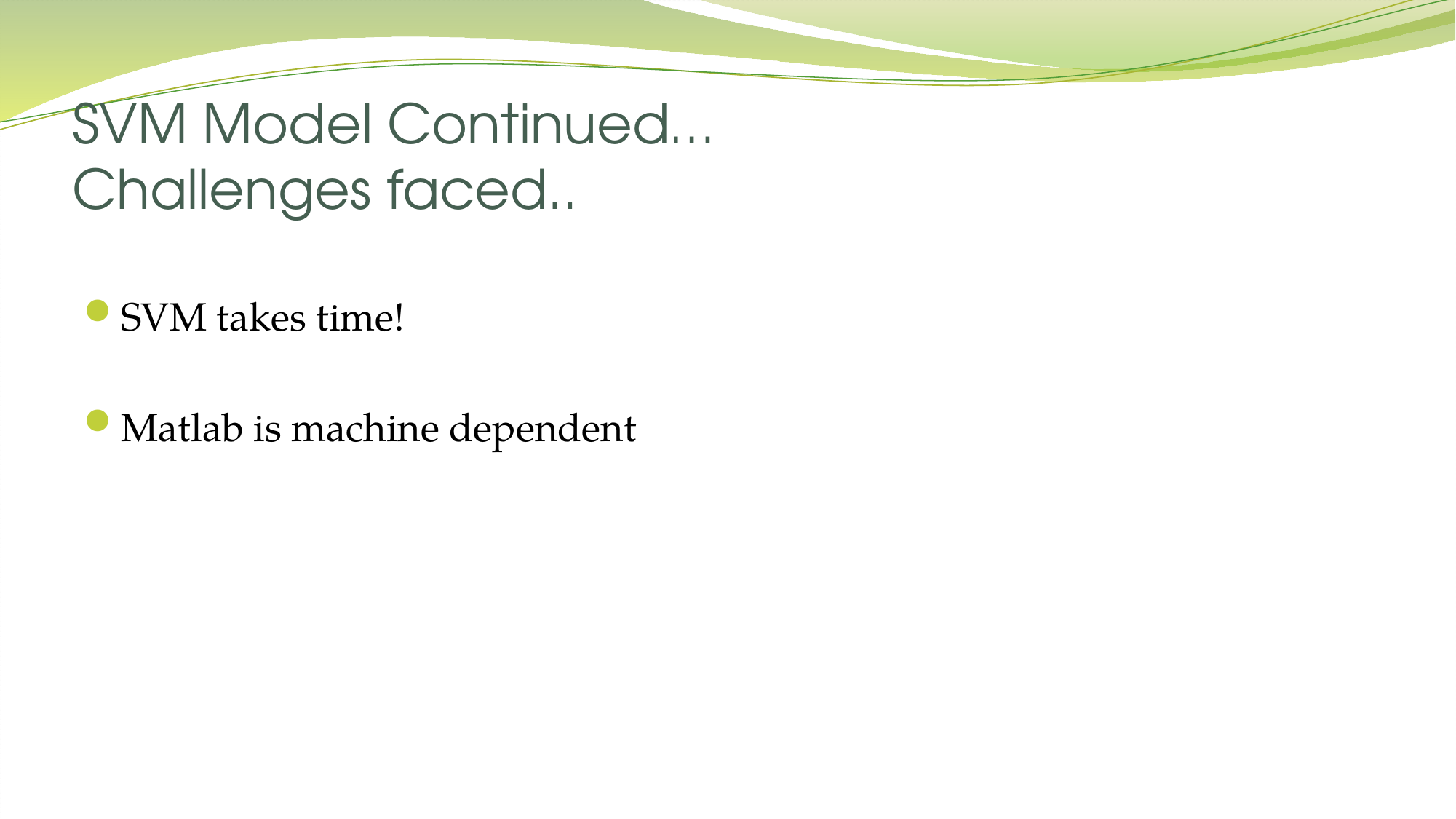

# SVM Model Continued… Challenges faced..

SVM takes time!

Matlab is machine dependent